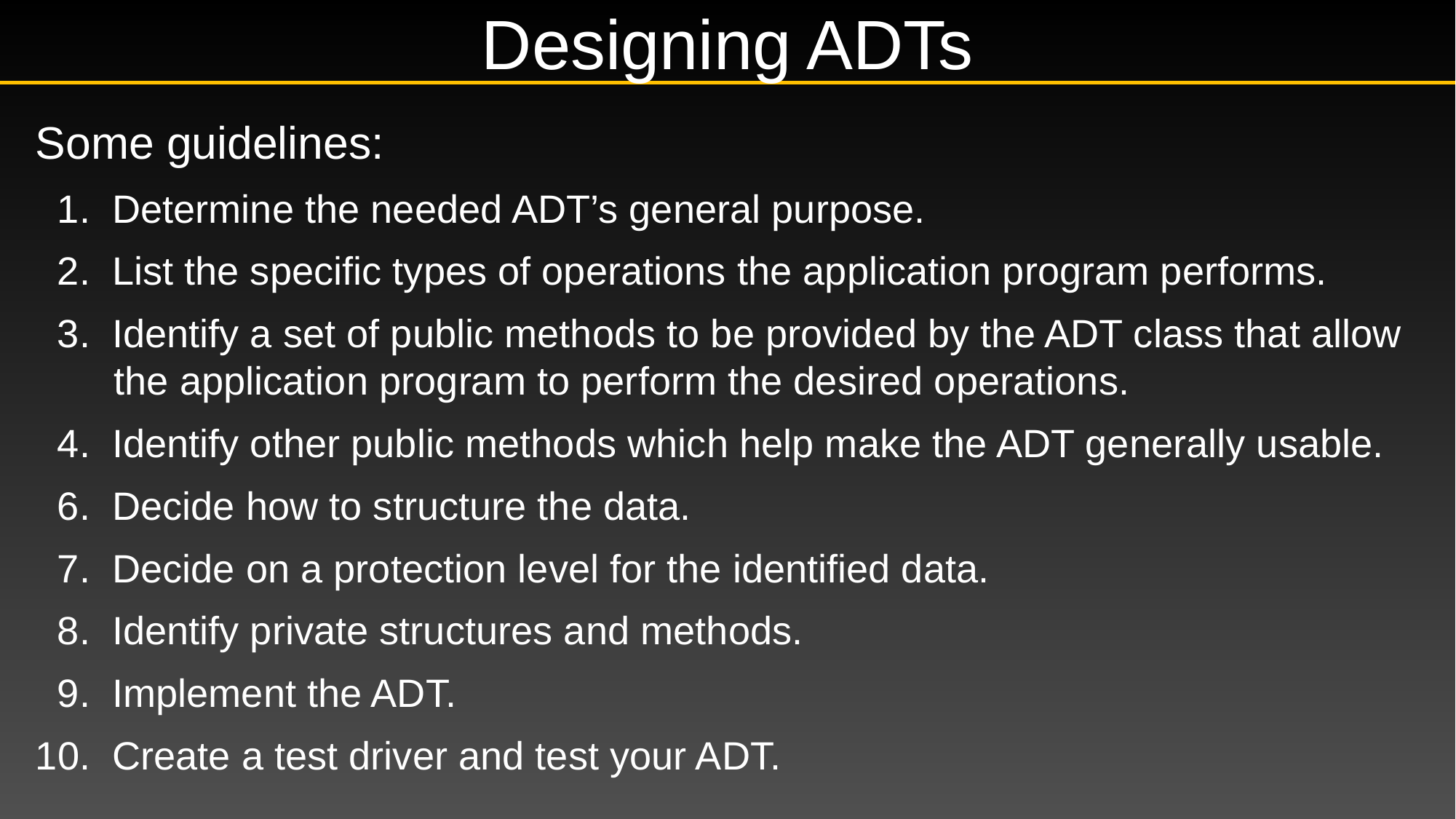

# Designing ADTs
Some guidelines:
  1.  Determine the needed ADT’s general purpose.
  2.  List the specific types of operations the application program performs.
  3.  Identify a set of public methods to be provided by the ADT class that allow
   the application program to perform the desired operations.
  4.  Identify other public methods which help make the ADT generally usable.
  6.  Decide how to structure the data.
  7.  Decide on a protection level for the identified data.
  8.  Identify private structures and methods.
  9.  Implement the ADT.
10.  Create a test driver and test your ADT.